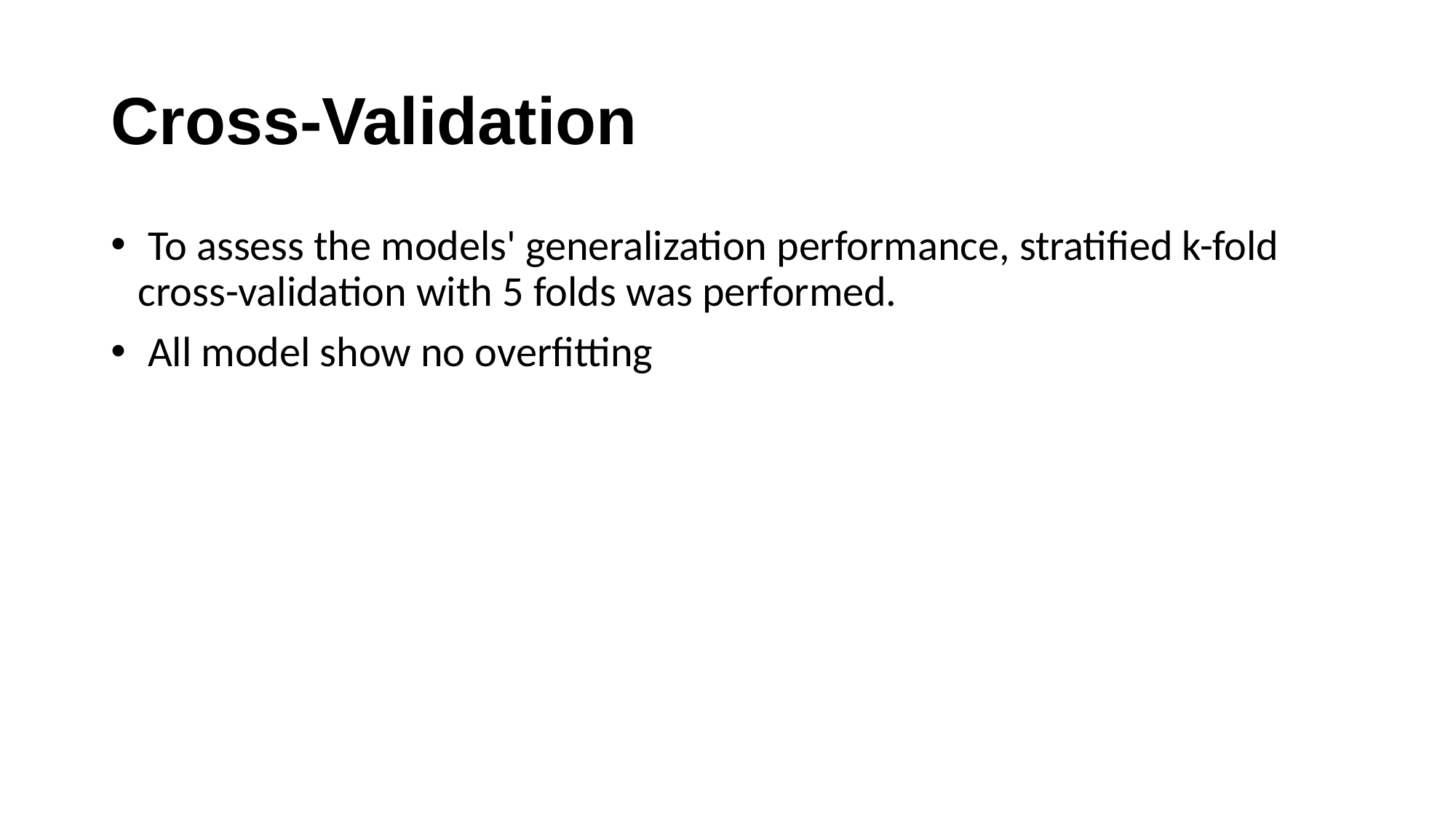

# Cross-Validation
 To assess the models' generalization performance, stratified k-fold cross-validation with 5 folds was performed.
 All model show no overfitting